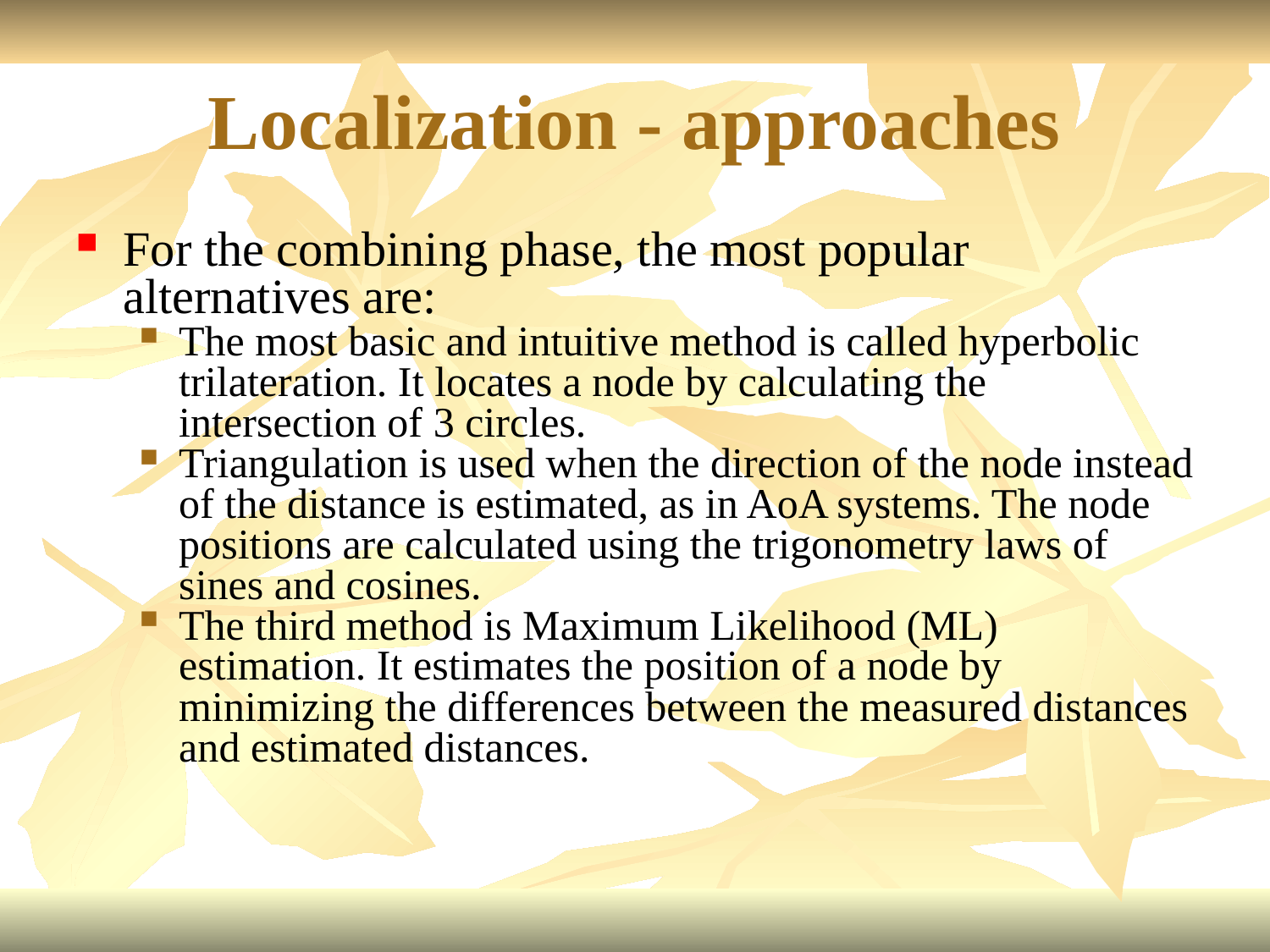

Localization - approaches
For the combining phase, the most popular alternatives are:
The most basic and intuitive method is called hyperbolic trilateration. It locates a node by calculating the intersection of 3 circles.
Triangulation is used when the direction of the node instead of the distance is estimated, as in AoA systems. The node positions are calculated using the trigonometry laws of sines and cosines.
The third method is Maximum Likelihood (ML) estimation. It estimates the position of a node by minimizing the differences between the measured distances and estimated distances.